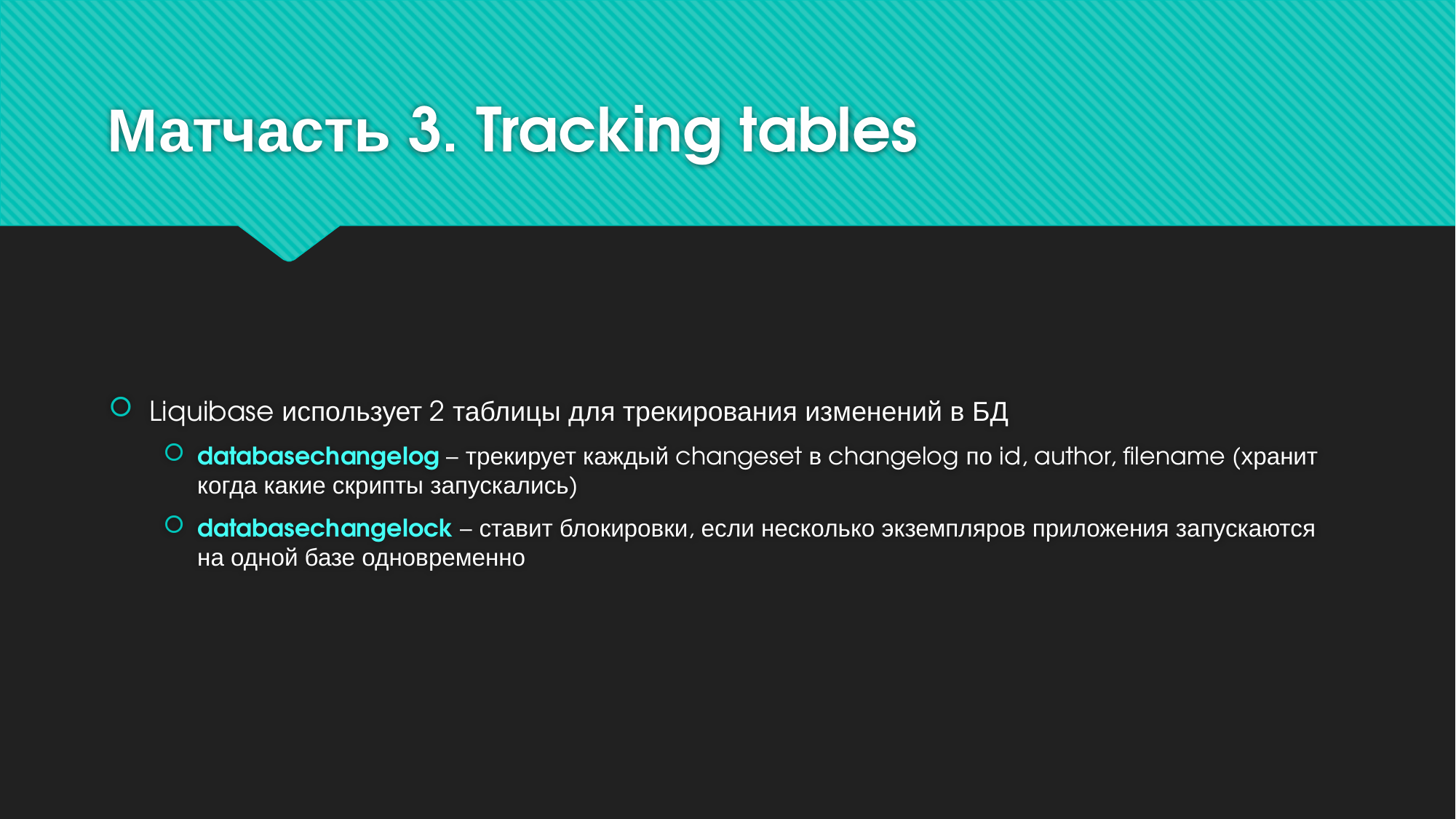

# Матчасть 3. Tracking tables
Liquibase использует 2 таблицы для трекирования изменений в БД
databasechangelog – трекирует каждый changeset в changelog по id, author, filename (хранит когда какие скрипты запускались)
databasechangelock – ставит блокировки, если несколько экземпляров приложения запускаются на одной базе одновременно